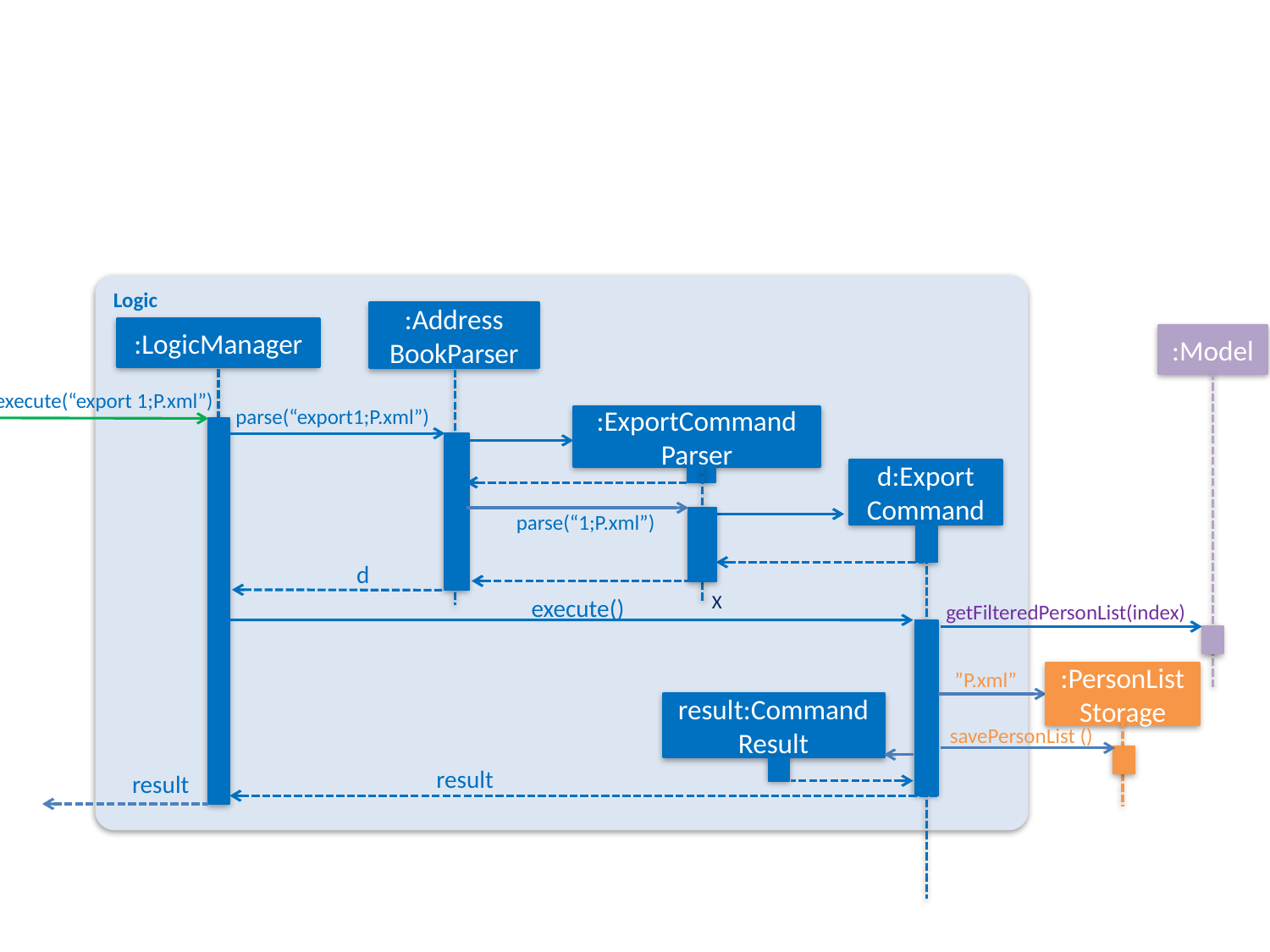

Logic
:Address
BookParser
:LogicManager
:Model
execute(“export 1;P.xml”)
parse(“export1;P.xml”)
:ExportCommand
Parser

d:Export
Command

parse(“1;P.xml”)

d
X
execute()
getFilteredPersonList(index)

:PersonList
Storage
”P.xml”
result:Command Result
savePersonList ()

result
result